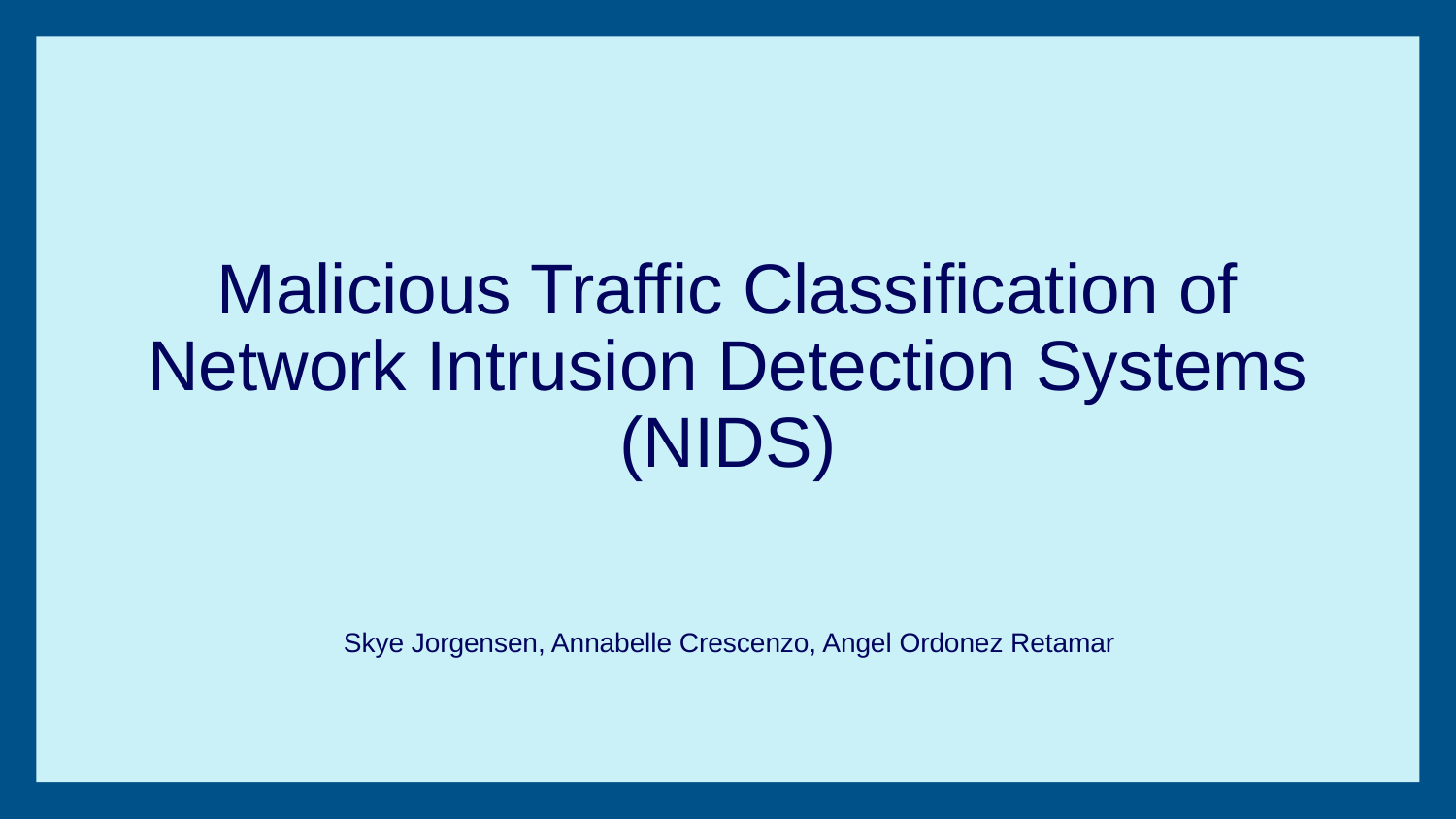

# Malicious Traffic Classification of Network Intrusion Detection Systems (NIDS)
Skye Jorgensen, Annabelle Crescenzo, Angel Ordonez Retamar